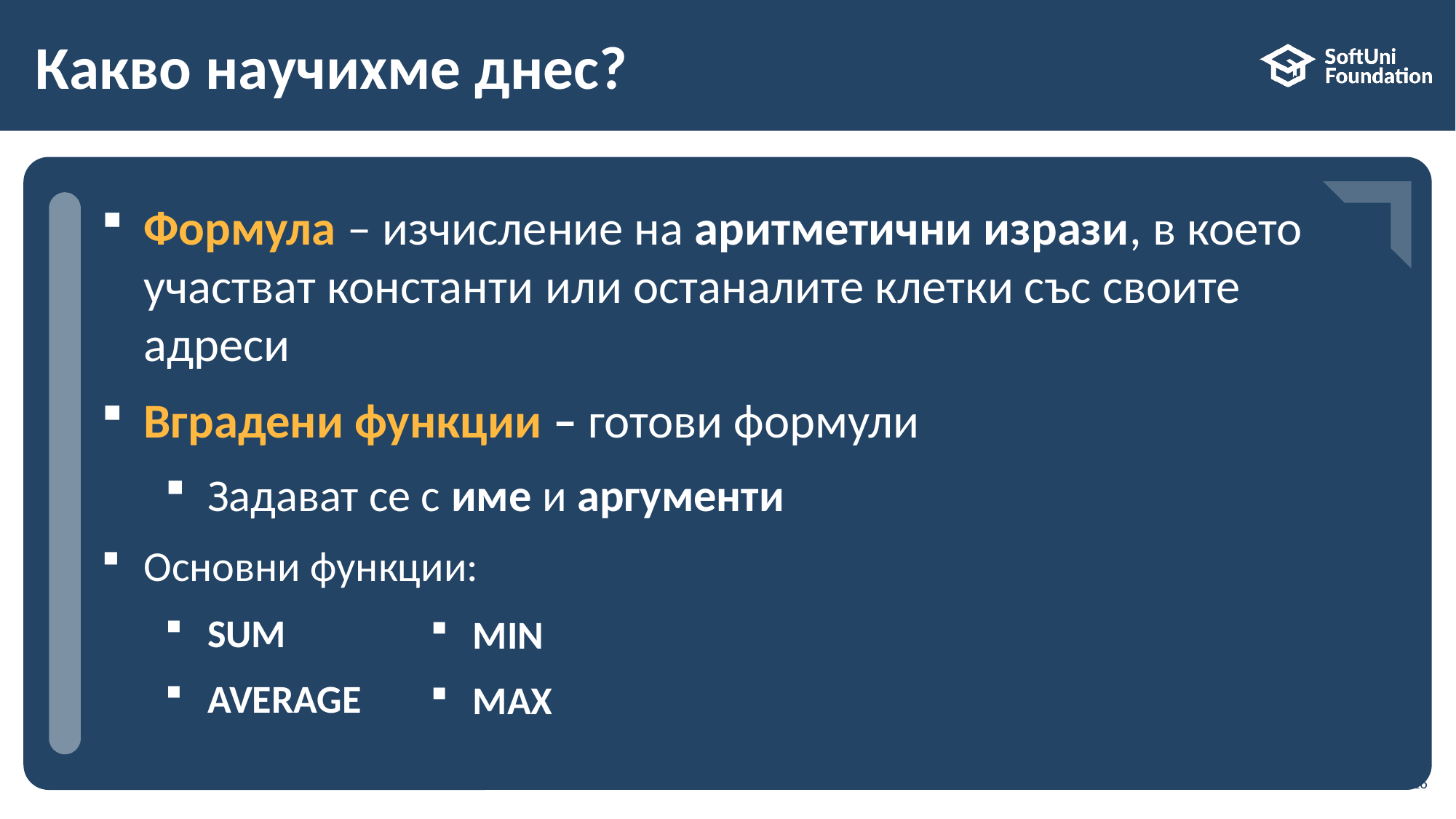

# Какво научихме днес?

…
…
…

Формула – изчисление на аритметични изрази, в което участват константи или останалите клетки със своите адреси
Вградени функции – готови формули
Задават се с име и аргументи
Основни функции:
SUM
AVERAGE
MIN
MAX
16